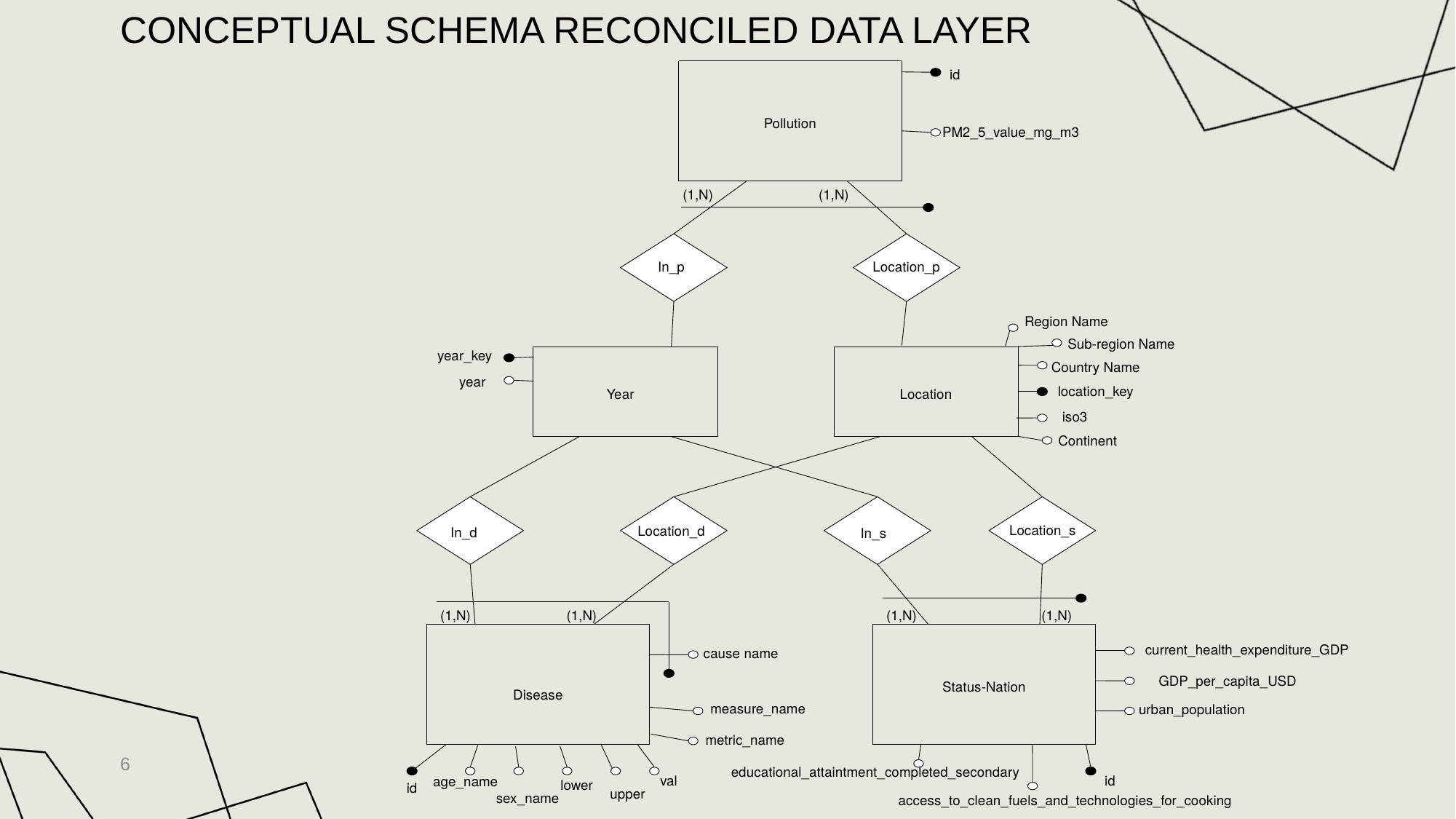

# Conceptual schema reconciled data layer

Pollution
id

PM2_5_value_mg_m3

(1,N)

(1,N)

In_p

Location_p

Region Name

Sub-region Name

year_key

Year

Location
Country Name

year

location_key

iso3

Continent

In_d

Location_d

In_s

Location_s

(1,N)

(1,N)

(1,N)

(1,N)

Disease

Status-Nation
current_health_expenditure_GDP

cause name

GDP_per_capita_USD

measure_name

urban_population

metric_name

educational_attaintment_completed_secondary

val

id

age_name

lower

id

sex_name

upper

access_to_clean_fuels_and_technologies_for_cooking

6